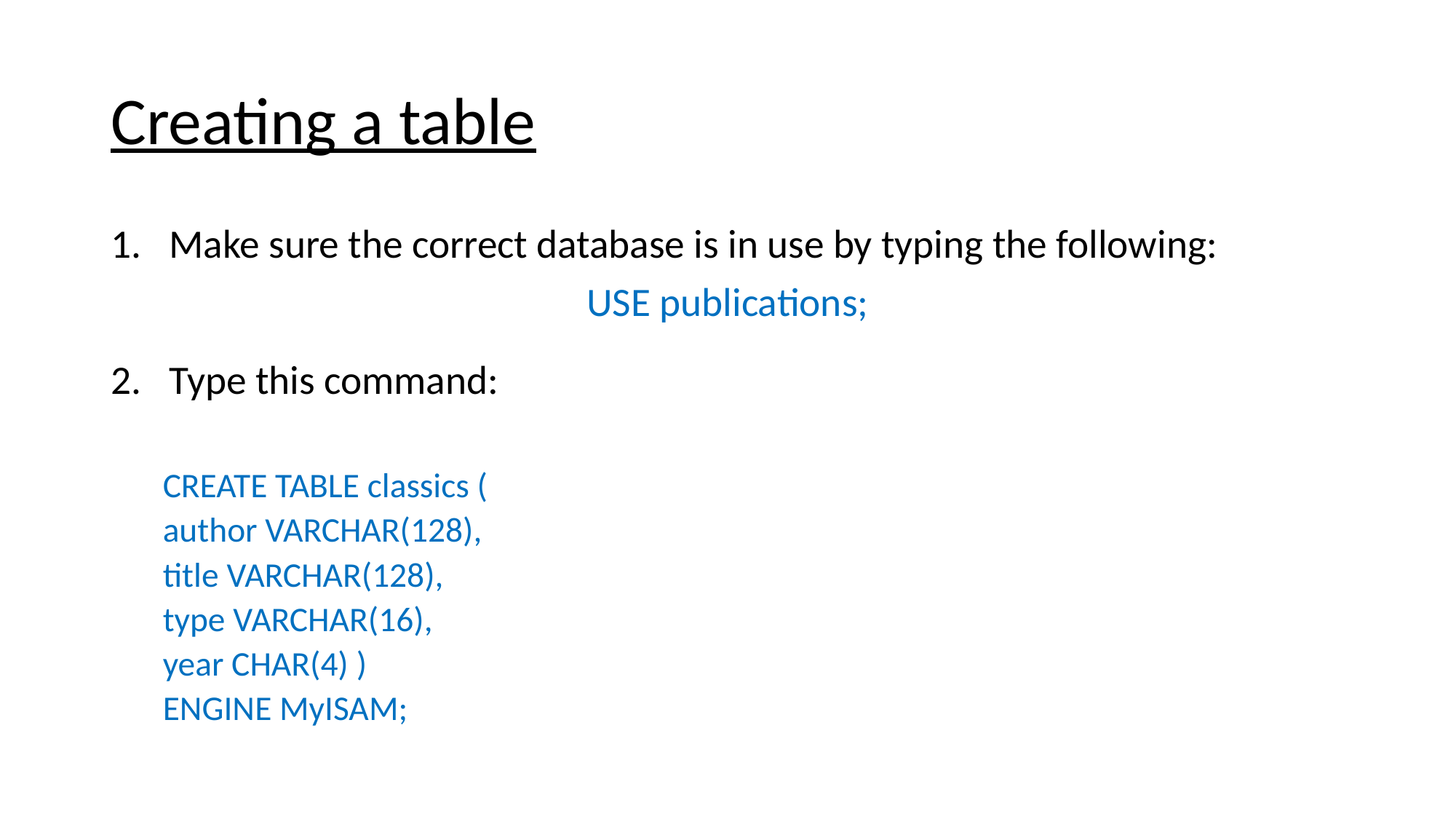

# Creating a table
Make sure the correct database is in use by typing the following:
USE publications;

Type this command:

CREATE TABLE classics (
author VARCHAR(128),
title VARCHAR(128),
type VARCHAR(16),
year CHAR(4) )
ENGINE MyISAM;